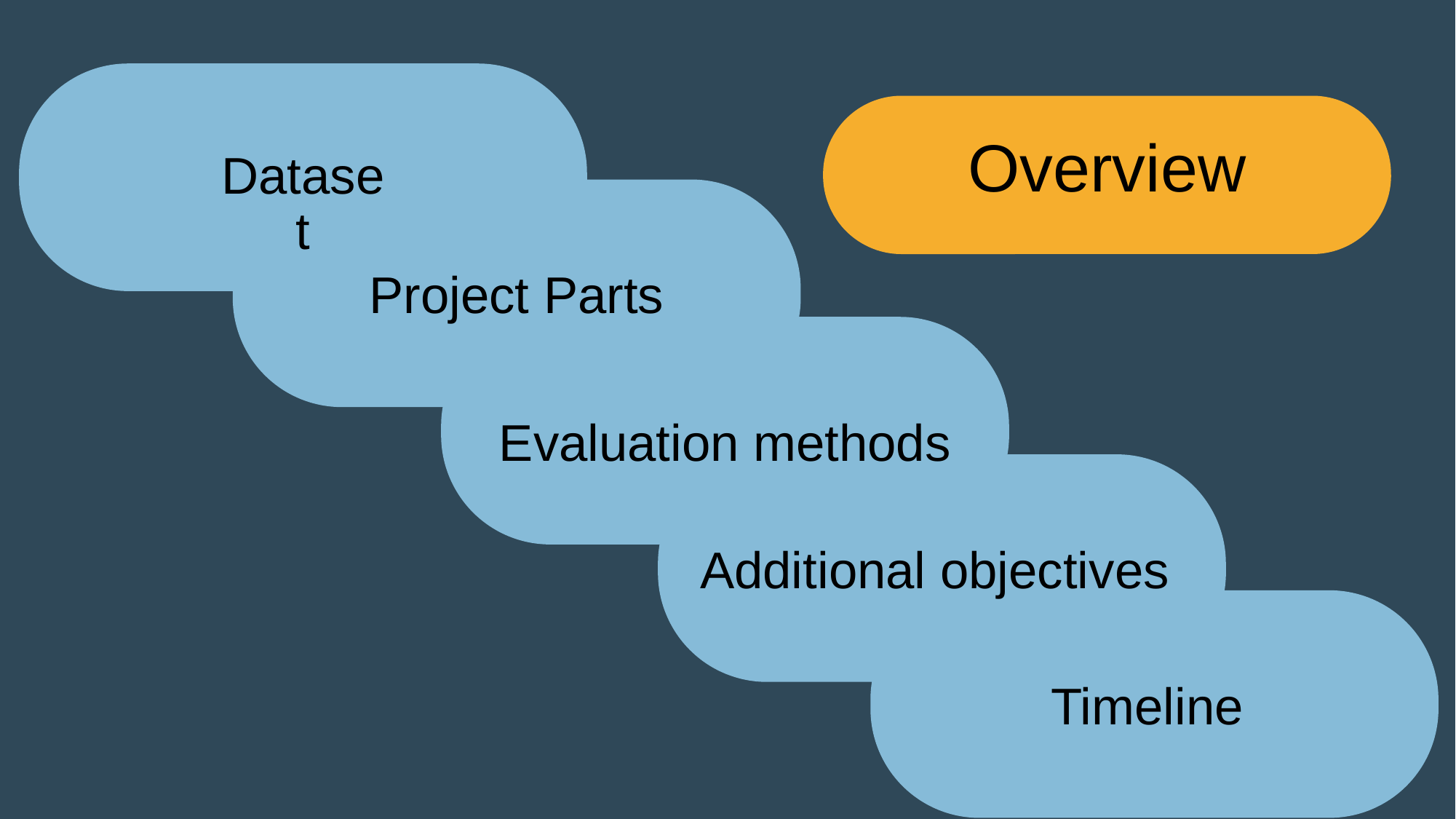

# Overview

Dataset

Project Parts

Evaluation methods

Additional objectives

Timeline